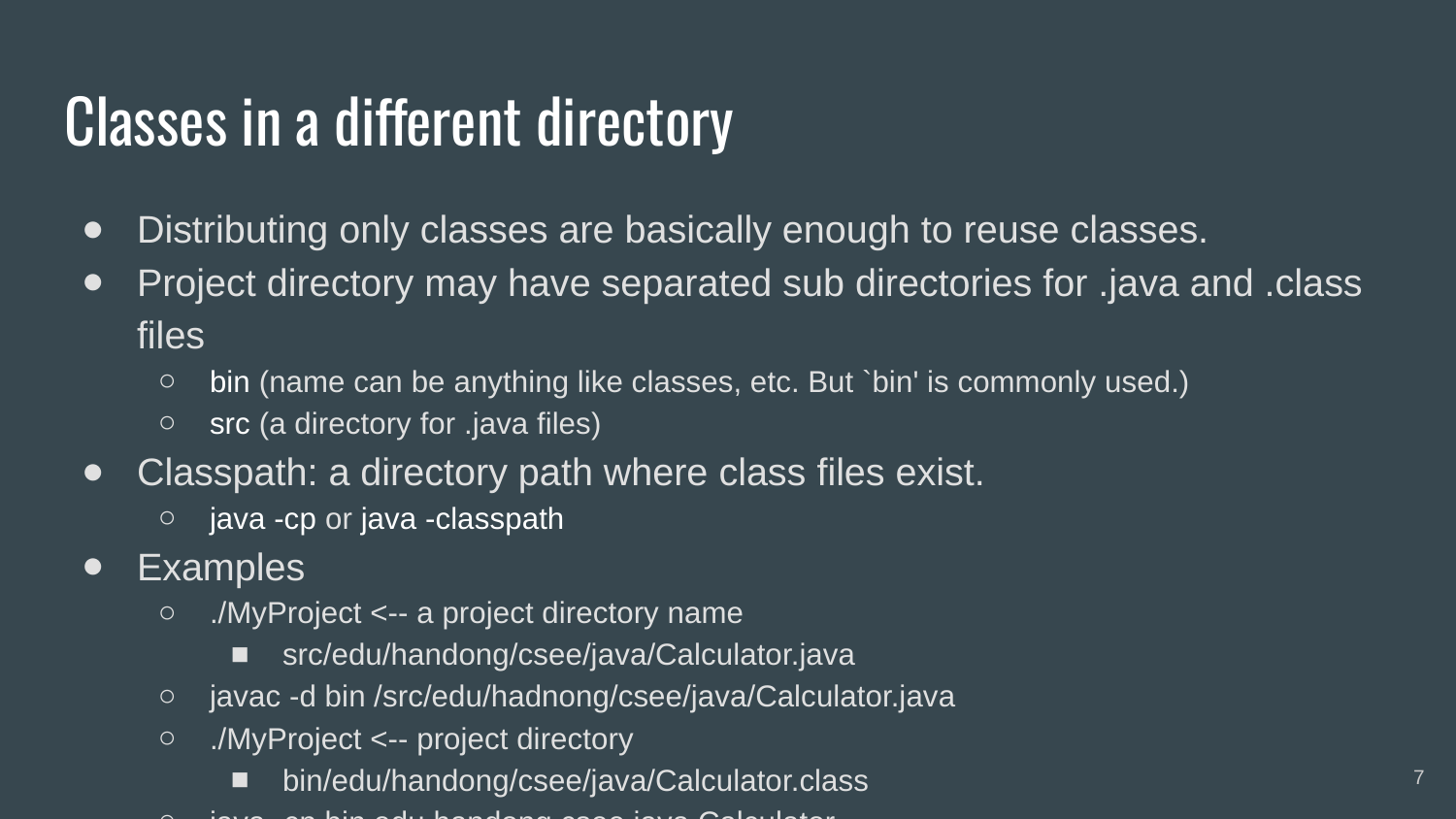

# Classes in a different directory
Distributing only classes are basically enough to reuse classes.
Project directory may have separated sub directories for .java and .class files
bin (name can be anything like classes, etc. But `bin' is commonly used.)
src (a directory for .java files)
Classpath: a directory path where class files exist.
java -cp or java -classpath
Examples
./MyProject <-- a project directory name
src/edu/handong/csee/java/Calculator.java
javac -d bin /src/edu/hadnong/csee/java/Calculator.java
./MyProject <-- project directory
bin/edu/handong/csee/java/Calculator.class
java -cp bin edu.handong.csee.java.Calculator
7